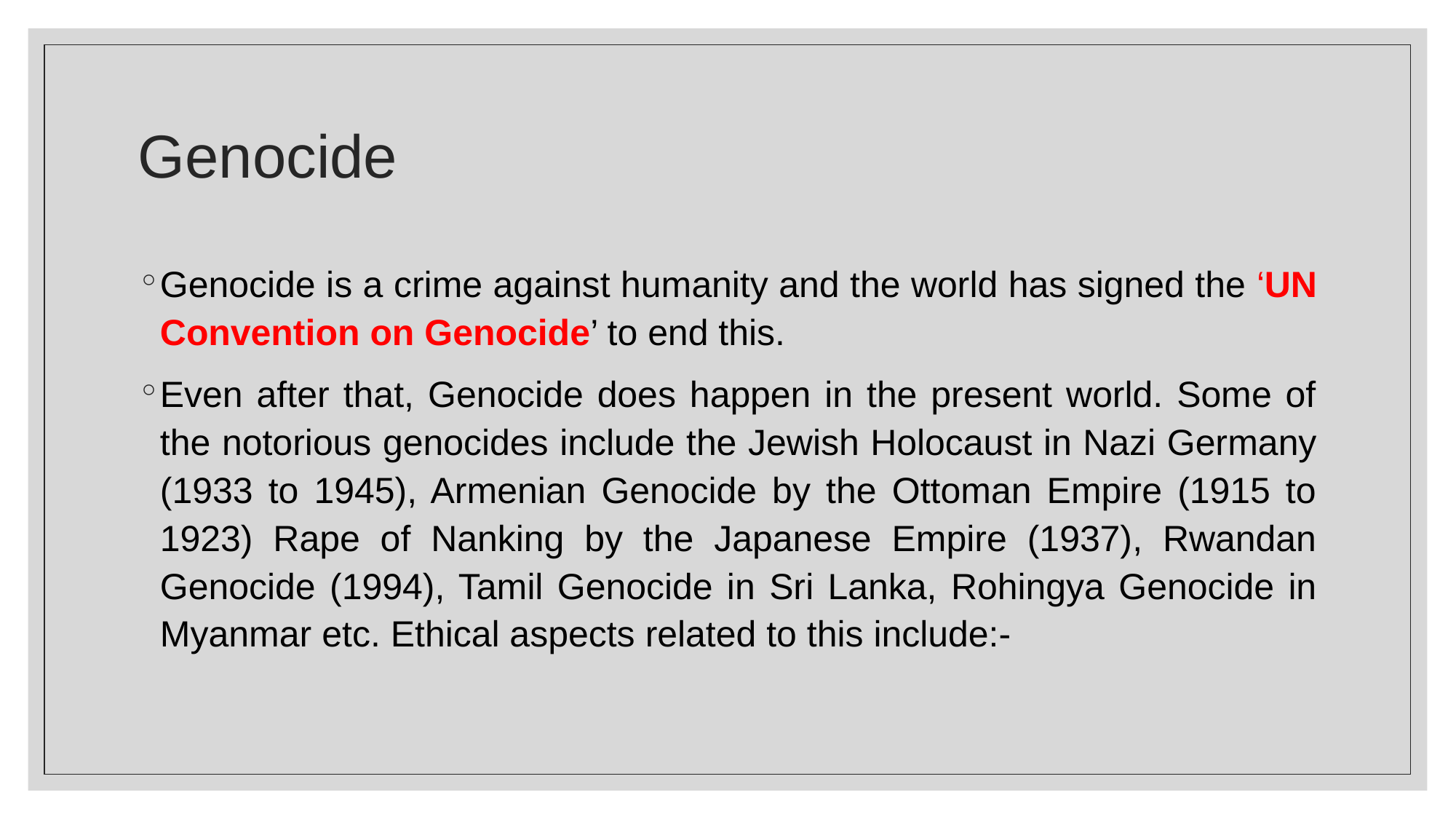

# Genocide
Genocide is a crime against humanity and the world has signed the ‘UN Convention on Genocide’ to end this.
Even after that, Genocide does happen in the present world. Some of the notorious genocides include the Jewish Holocaust in Nazi Germany (1933 to 1945), Armenian Genocide by the Ottoman Empire (1915 to 1923) Rape of Nanking by the Japanese Empire (1937), Rwandan Genocide (1994), Tamil Genocide in Sri Lanka, Rohingya Genocide in Myanmar etc. Ethical aspects related to this include:-